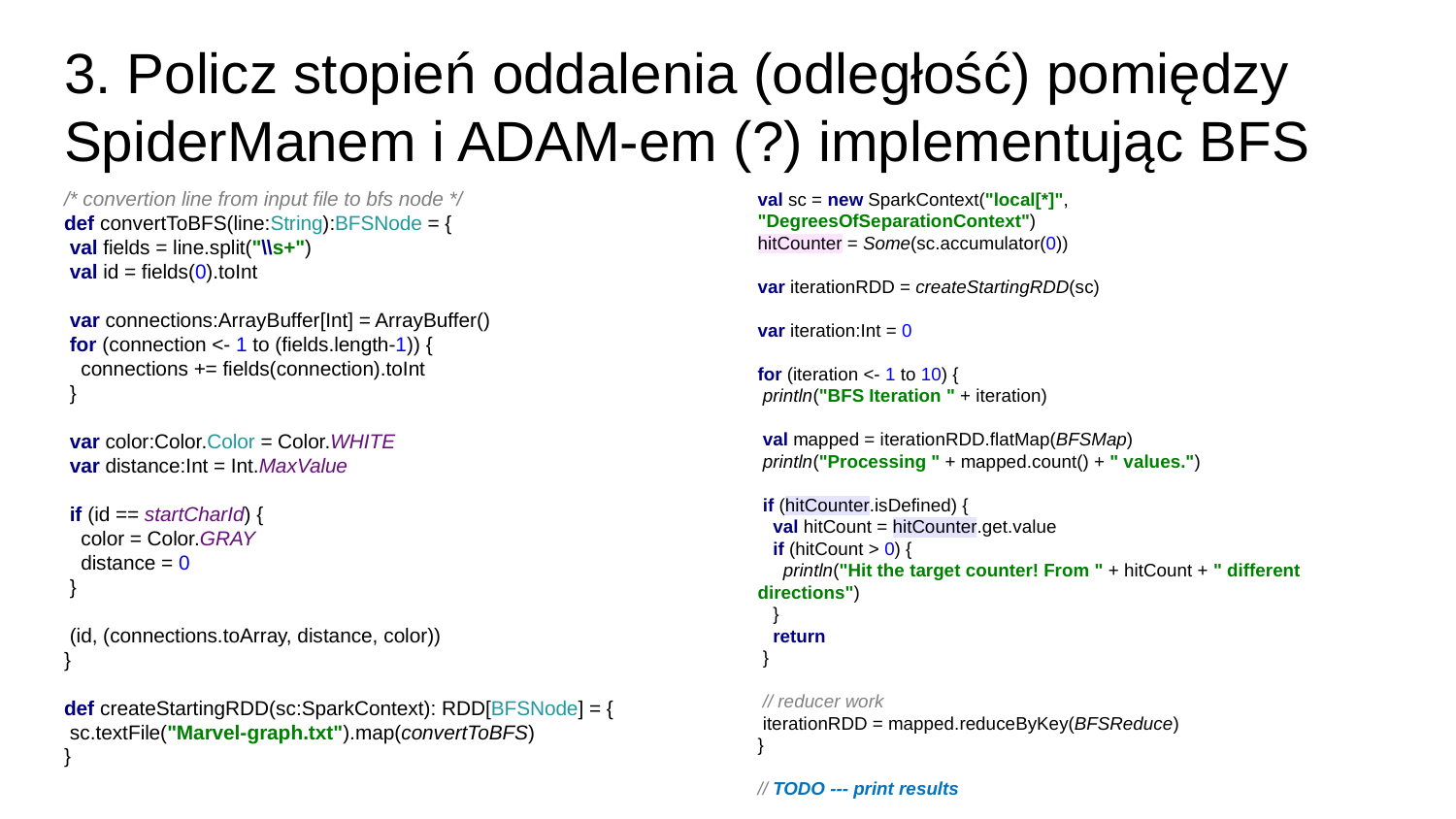

# 3. Policz stopień oddalenia (odległość) pomiędzy SpiderManem i ADAM-em (?) implementując BFS
/* convertion line from input file to bfs node */
def convertToBFS(line:String):BFSNode = {
 val fields = line.split("\\s+")
 val id = fields(0).toInt

 var connections:ArrayBuffer[Int] = ArrayBuffer()
 for (connection <- 1 to (fields.length-1)) {
   connections += fields(connection).toInt
 }

 var color:Color.Color = Color.WHITE
 var distance:Int = Int.MaxValue

 if (id == startCharId) {
   color = Color.GRAY
   distance = 0
 }

 (id, (connections.toArray, distance, color))
}

def createStartingRDD(sc:SparkContext): RDD[BFSNode] = {
 sc.textFile("Marvel-graph.txt").map(convertToBFS)
}

val sc = new SparkContext("local[*]", "DegreesOfSeparationContext")
hitCounter = Some(sc.accumulator(0))

var iterationRDD = createStartingRDD(sc)

var iteration:Int = 0

for (iteration <- 1 to 10) {
 println("BFS Iteration " + iteration)

 val mapped = iterationRDD.flatMap(BFSMap)
 println("Processing " + mapped.count() + " values.")

 if (hitCounter.isDefined) {
   val hitCount = hitCounter.get.value
   if (hitCount > 0) {
     println("Hit the target counter! From " + hitCount + " different directions")
   }
   return
 }

 // reducer work
 iterationRDD = mapped.reduceByKey(BFSReduce)
}

// TODO --- print results